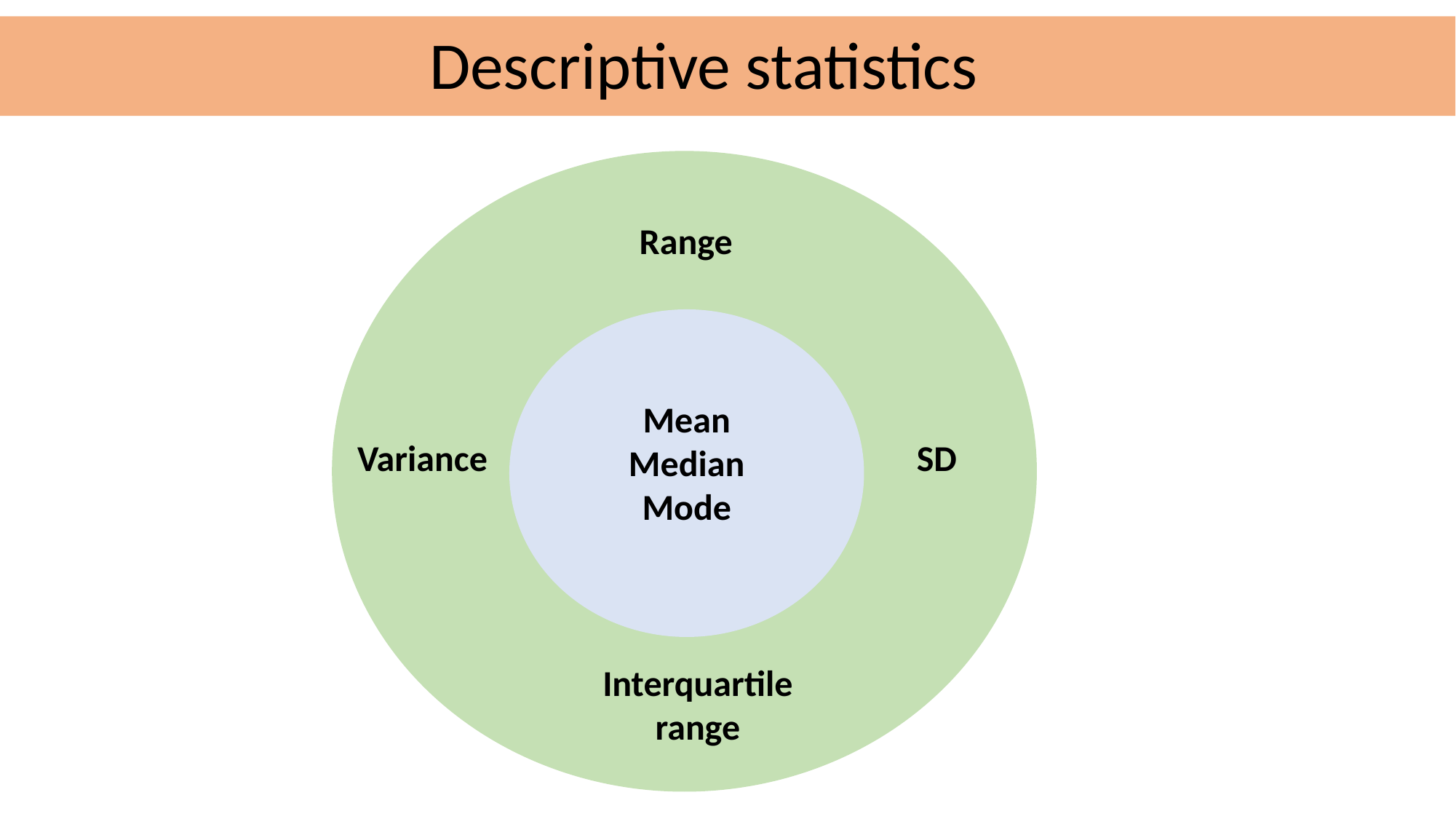

Descriptive statistics
SD
Range

Mean
Median
Mode
Variance
SD
Interquartile
range